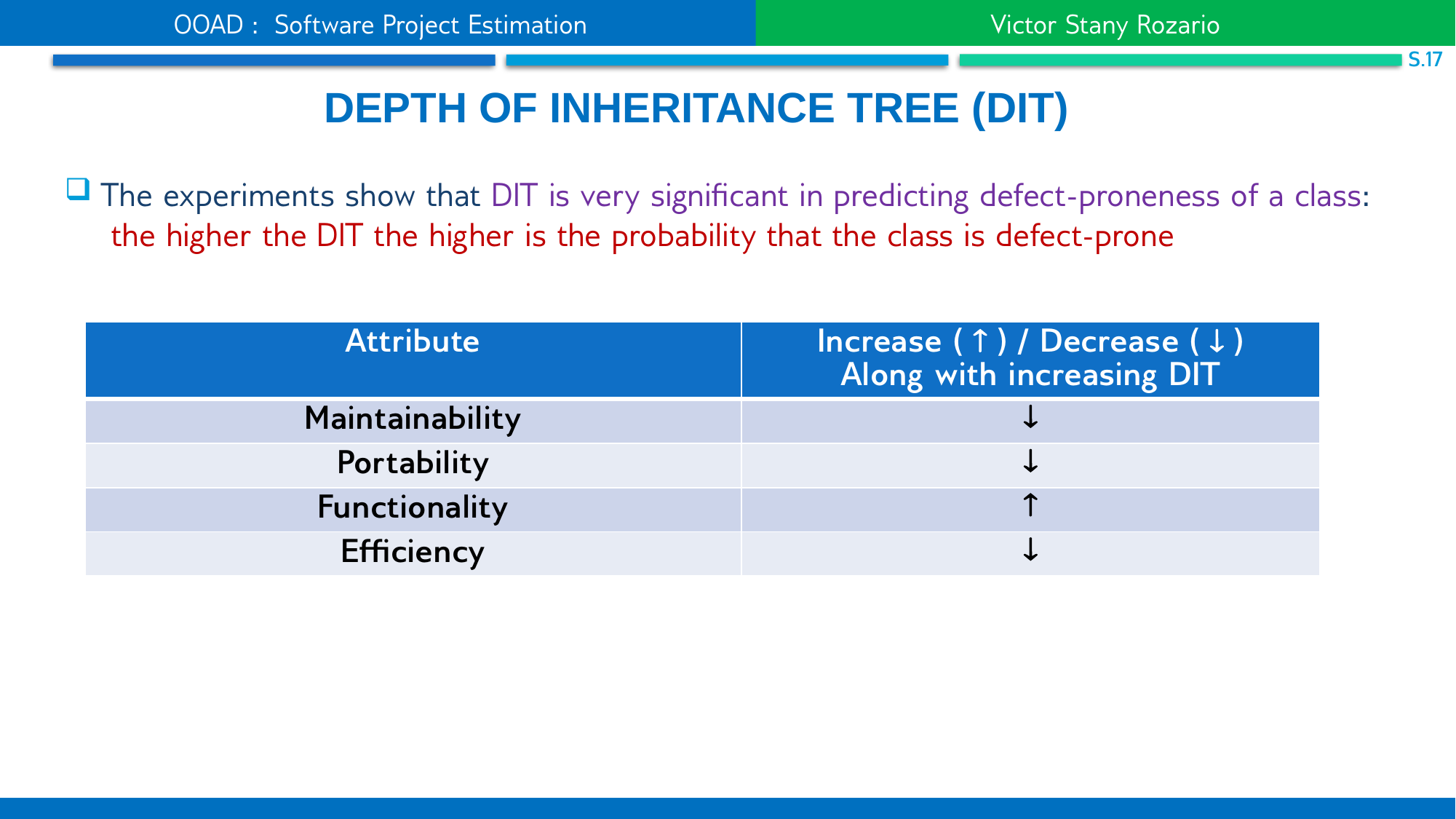

OOAD :  Software Project Estimation
Victor Stany Rozario
S.17

Depth of inheritance tree (DIT)
The experiments show that DIT is very significant in predicting defect-proneness of a class:
 the higher the DIT the higher is the probability that the class is defect-prone

| Attribute | Increase ( ↑ ) / Decrease ( ↓ ) Along with increasing DIT |
| --- | --- |
| Maintainability | ↓ |
| Portability | ↓ |
| Functionality | ↑ |
| Efficiency | ↓ |